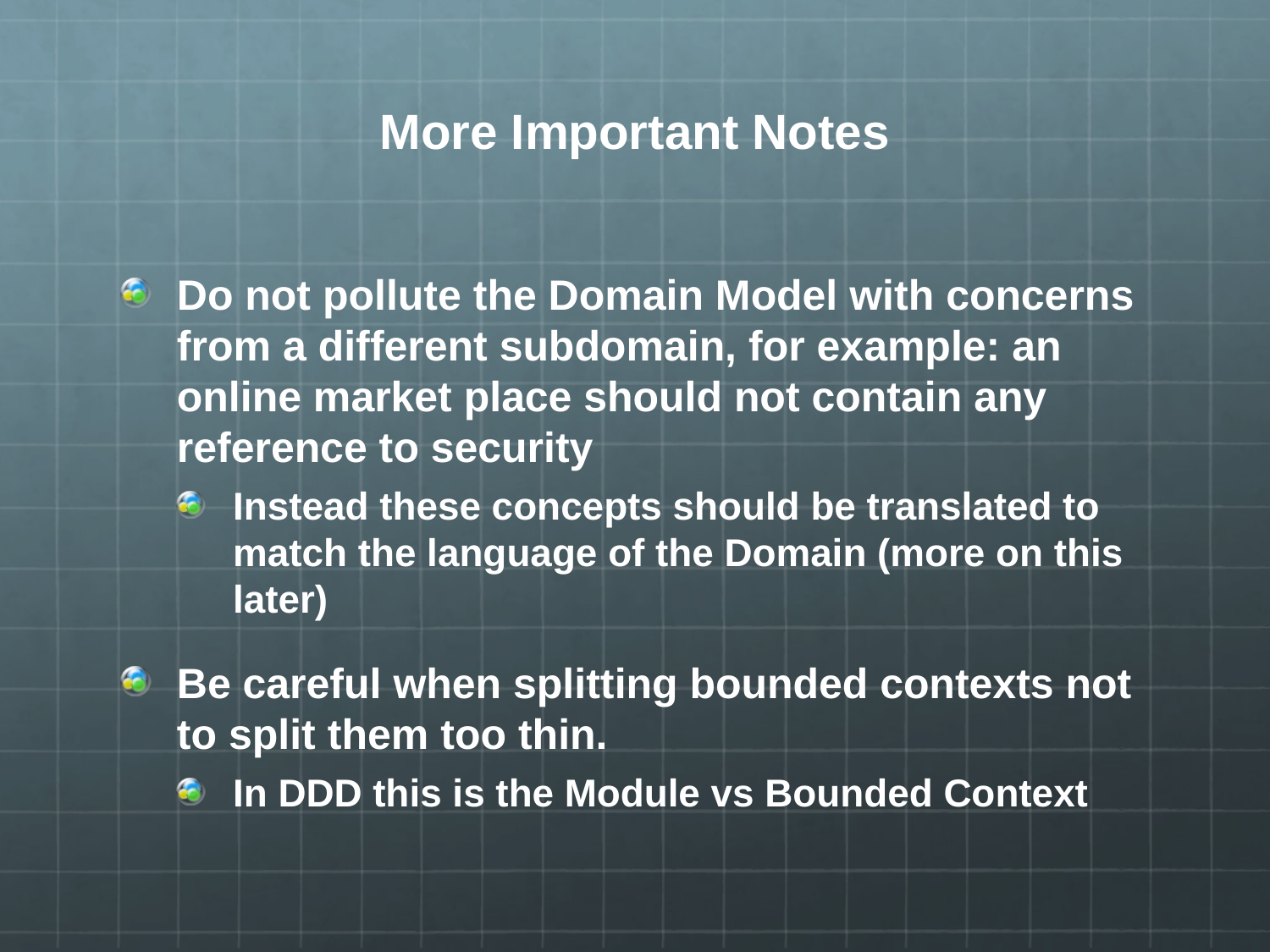

# More Important Notes
Do not pollute the Domain Model with concerns from a different subdomain, for example: an online market place should not contain any reference to security
Instead these concepts should be translated to match the language of the Domain (more on this later)
Be careful when splitting bounded contexts not to split them too thin.
In DDD this is the Module vs Bounded Context